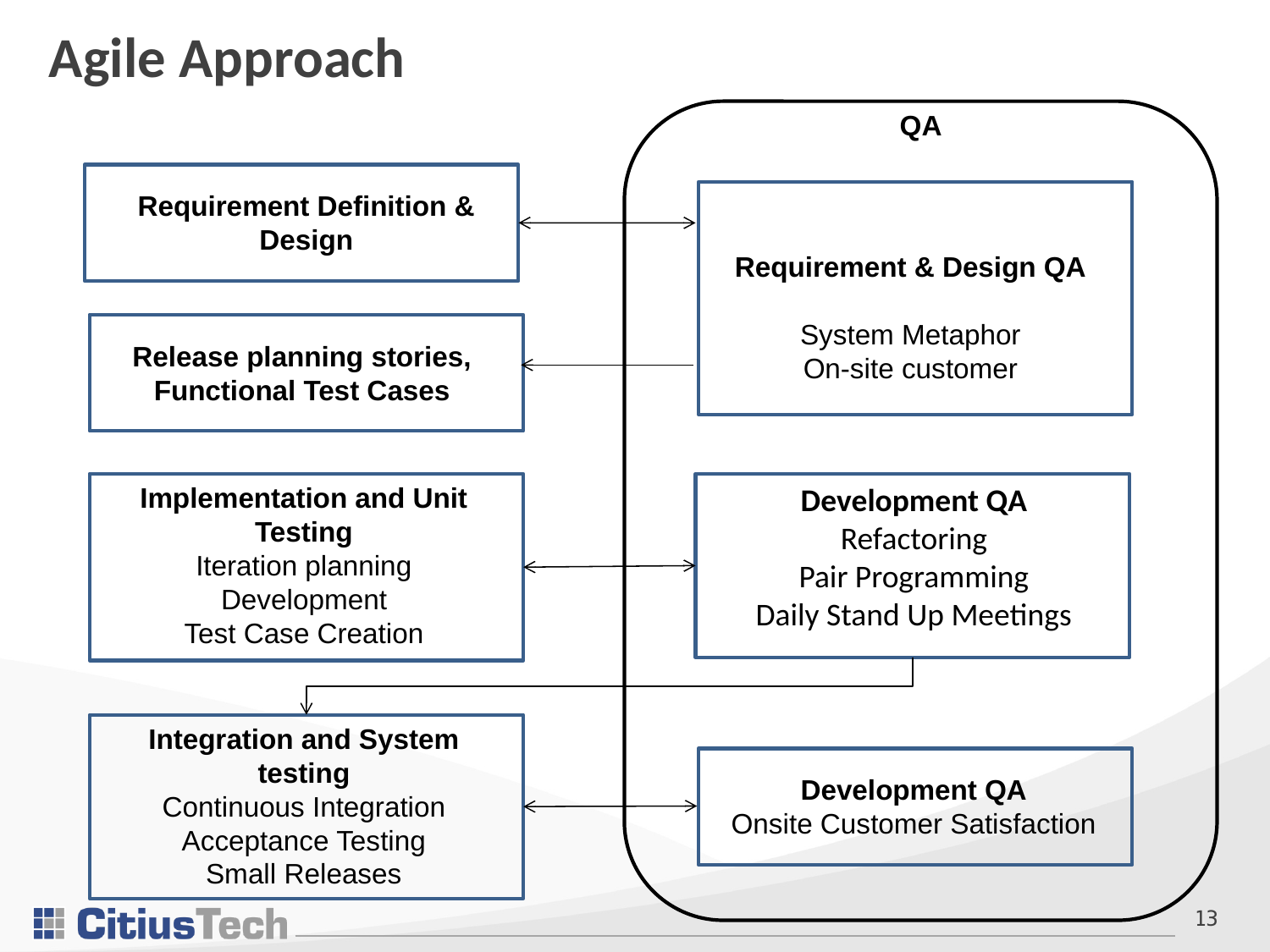

# Agile Approach

QA

Requirement Definition & Design

Requirement & Design QA
System Metaphor
On-site customer

Release planning stories,
Functional Test Cases

Implementation and Unit Testing
Iteration planning
Development
Test Case Creation
Development QA
Refactoring
Pair Programming
Daily Stand Up Meetings

Integration and System testing
Continuous Integration
Acceptance Testing
Small Releases

Development QA
Onsite Customer Satisfaction